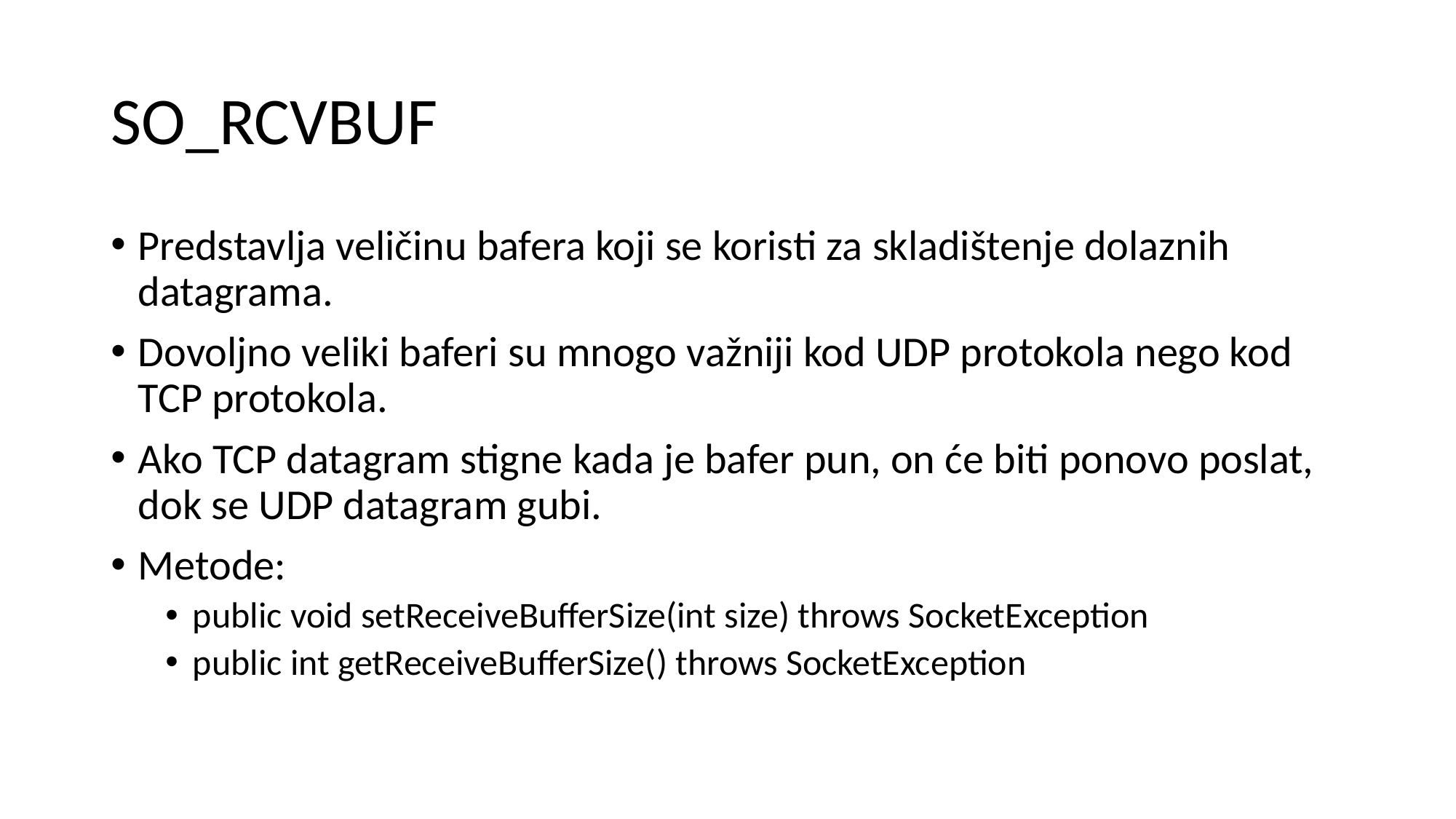

# SO_RCVBUF
Predstavlja veličinu bafera koji se koristi za skladištenje dolaznih datagrama.
Dovoljno veliki baferi su mnogo važniji kod UDP protokola nego kod TCP protokola.
Ako TCP datagram stigne kada je bafer pun, on će biti ponovo poslat, dok se UDP datagram gubi.
Metode:
public void setReceiveBufferSize(int size) throws SocketException
public int getReceiveBufferSize() throws SocketException